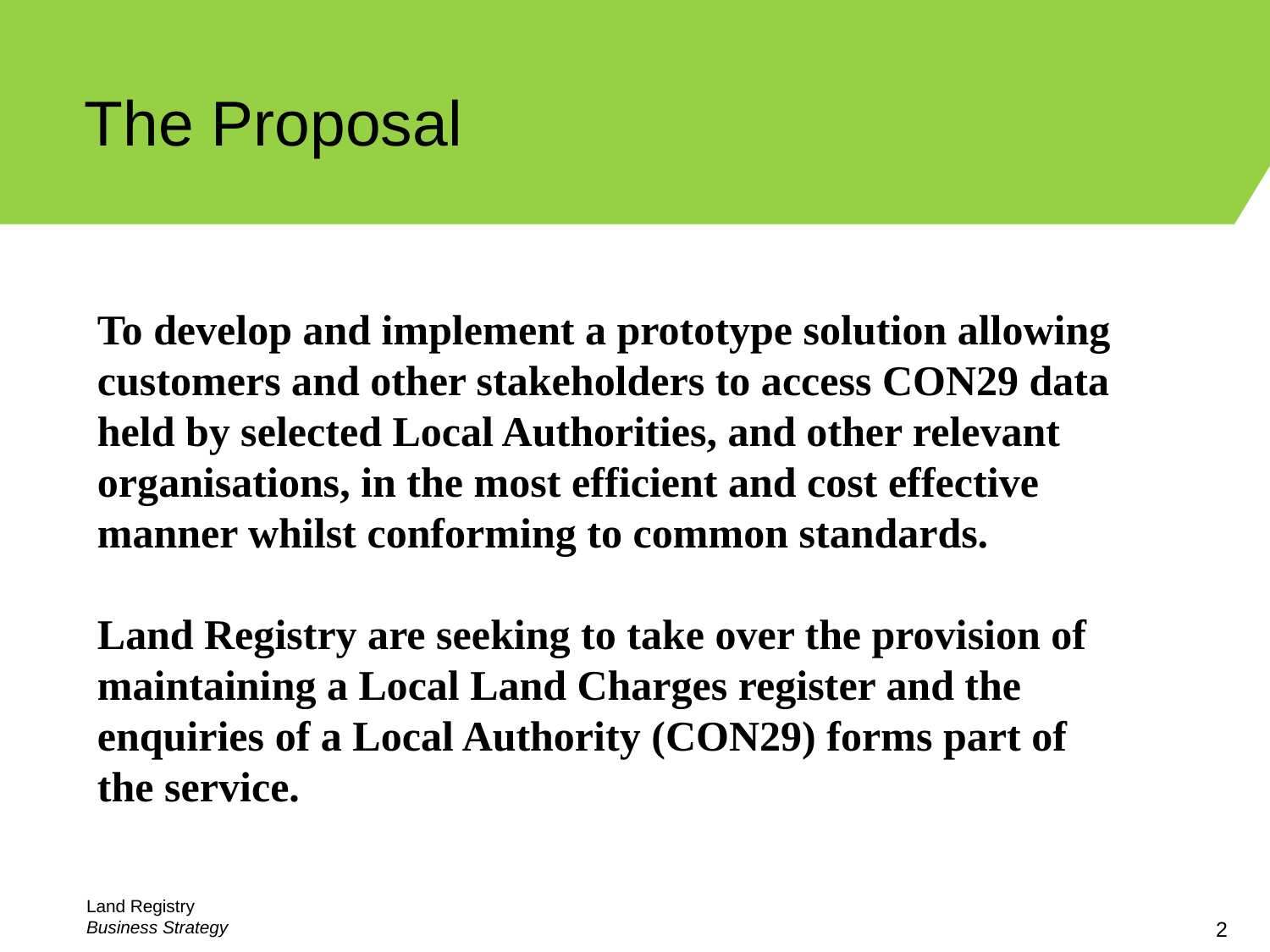

# The Proposal

To develop and implement a prototype solution allowing customers and other stakeholders to access CON29 data  held by selected Local Authorities, and other relevant organisations, in the most efficient and cost effective manner whilst conforming to common standards.

Land Registry are seeking to take over the provision of maintaining a Local Land Charges register and the enquiries of a Local Authority (CON29) forms part of the service.
2